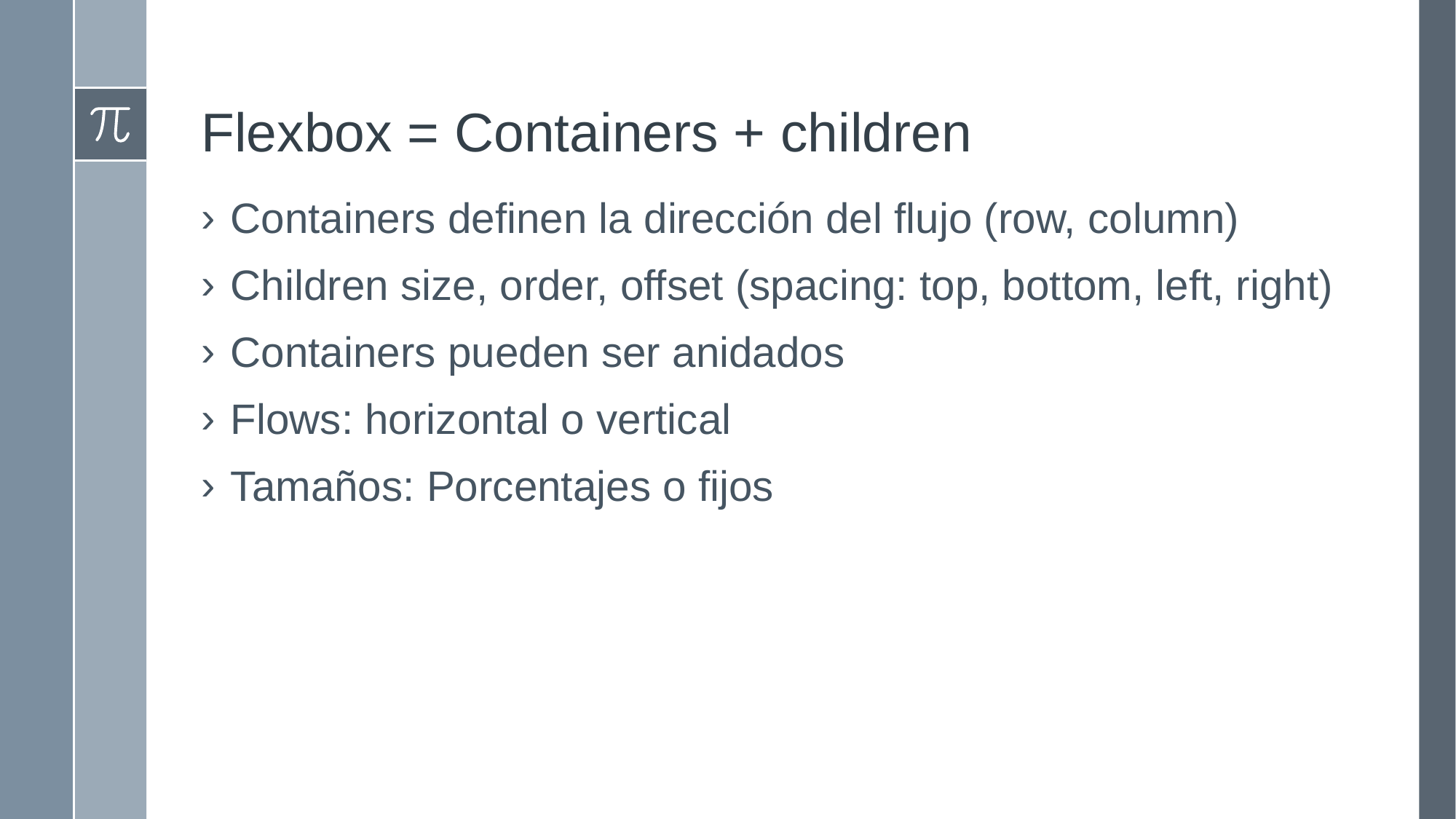

# Flexbox = Containers + children
Containers definen la dirección del flujo (row, column)
Children size, order, offset (spacing: top, bottom, left, right)
Containers pueden ser anidados
Flows: horizontal o vertical
Tamaños: Porcentajes o fijos